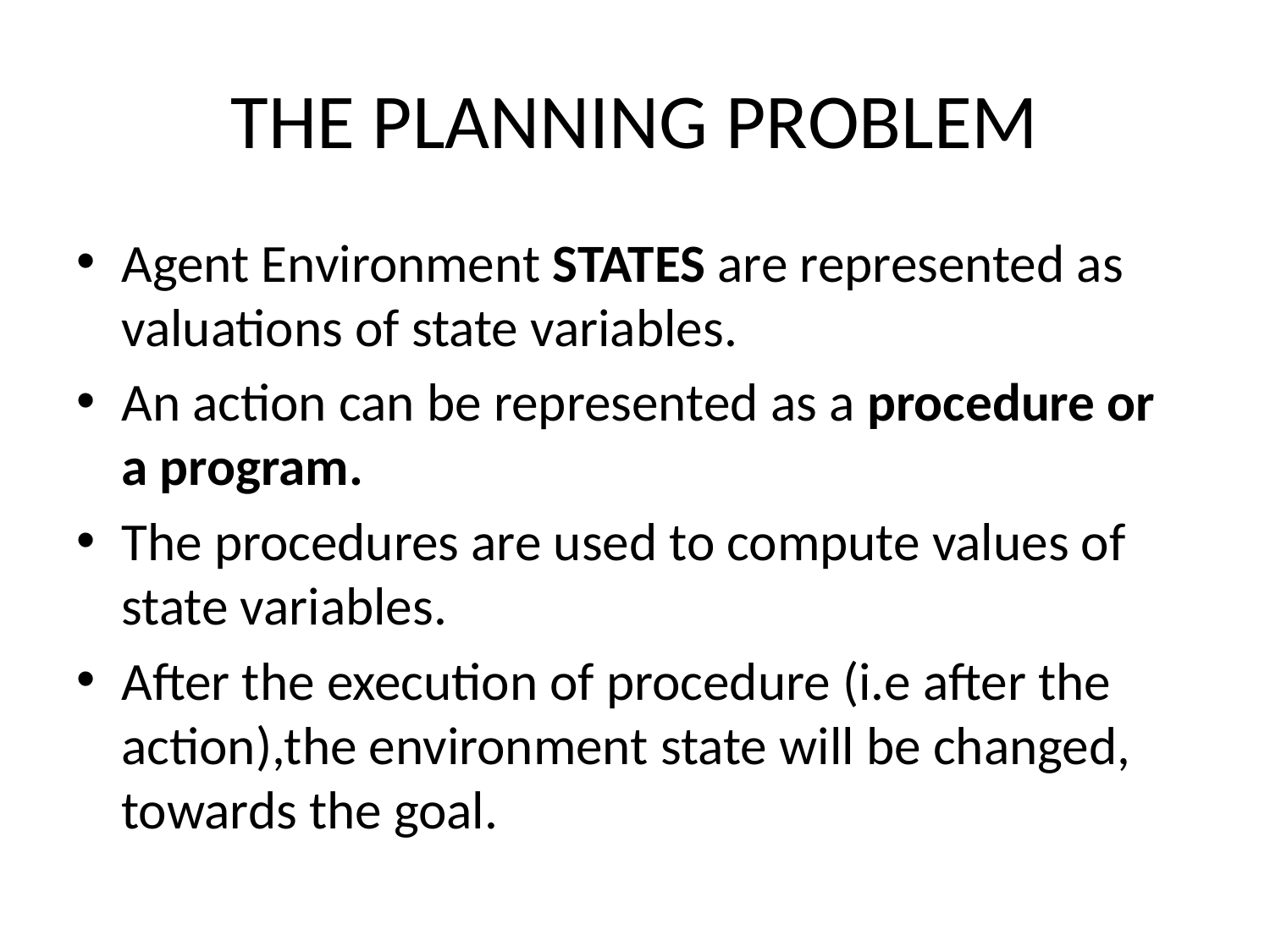

# THE PLANNING PROBLEM
Agent Environment STATES are represented as valuations of state variables.
An action can be represented as a procedure or a program.
The procedures are used to compute values of state variables.
After the execution of procedure (i.e after the action),the environment state will be changed, towards the goal.